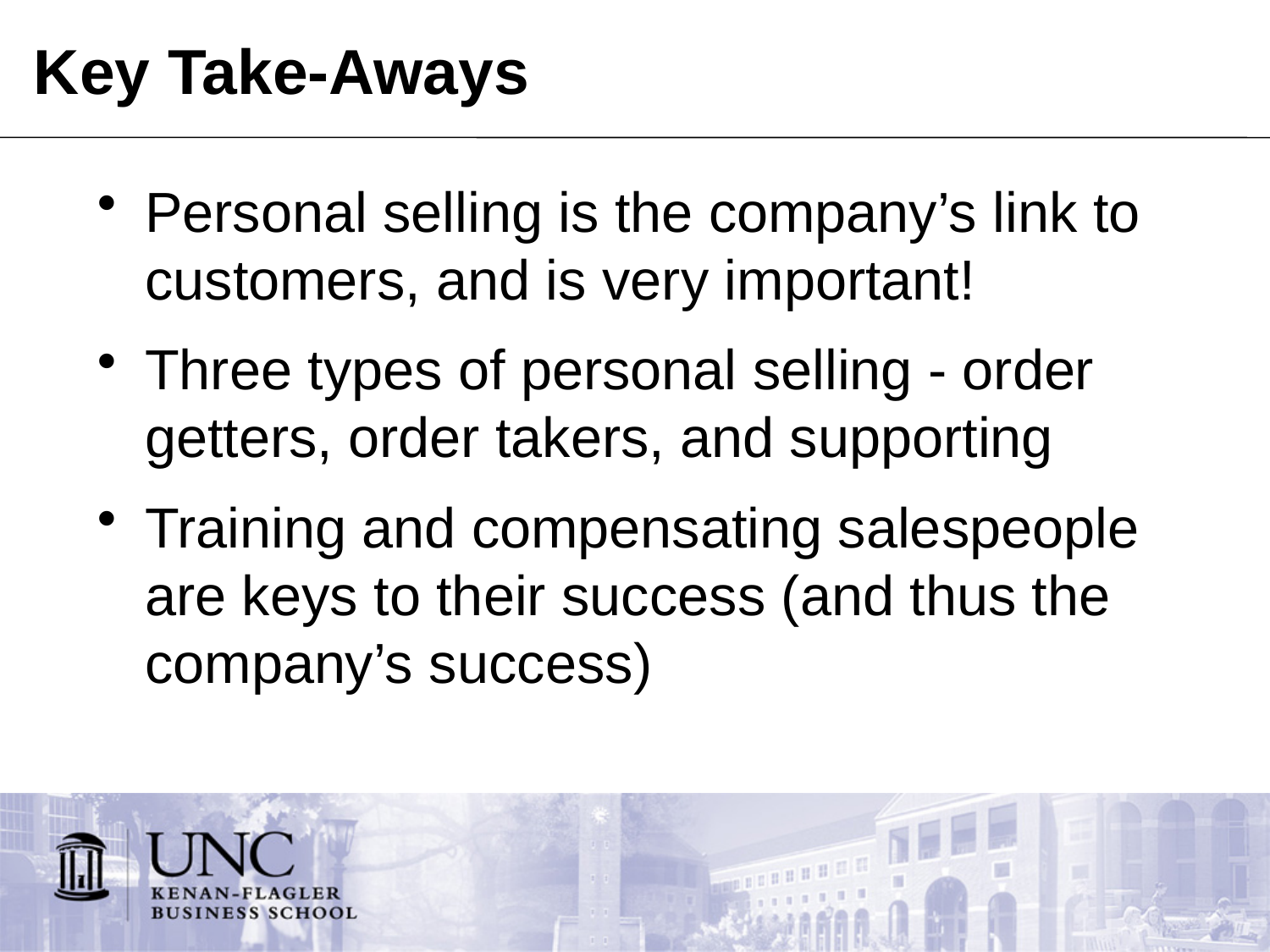

# Key Take-Aways
Personal selling is the company’s link to customers, and is very important!
Three types of personal selling - order getters, order takers, and supporting
Training and compensating salespeople are keys to their success (and thus the company’s success)